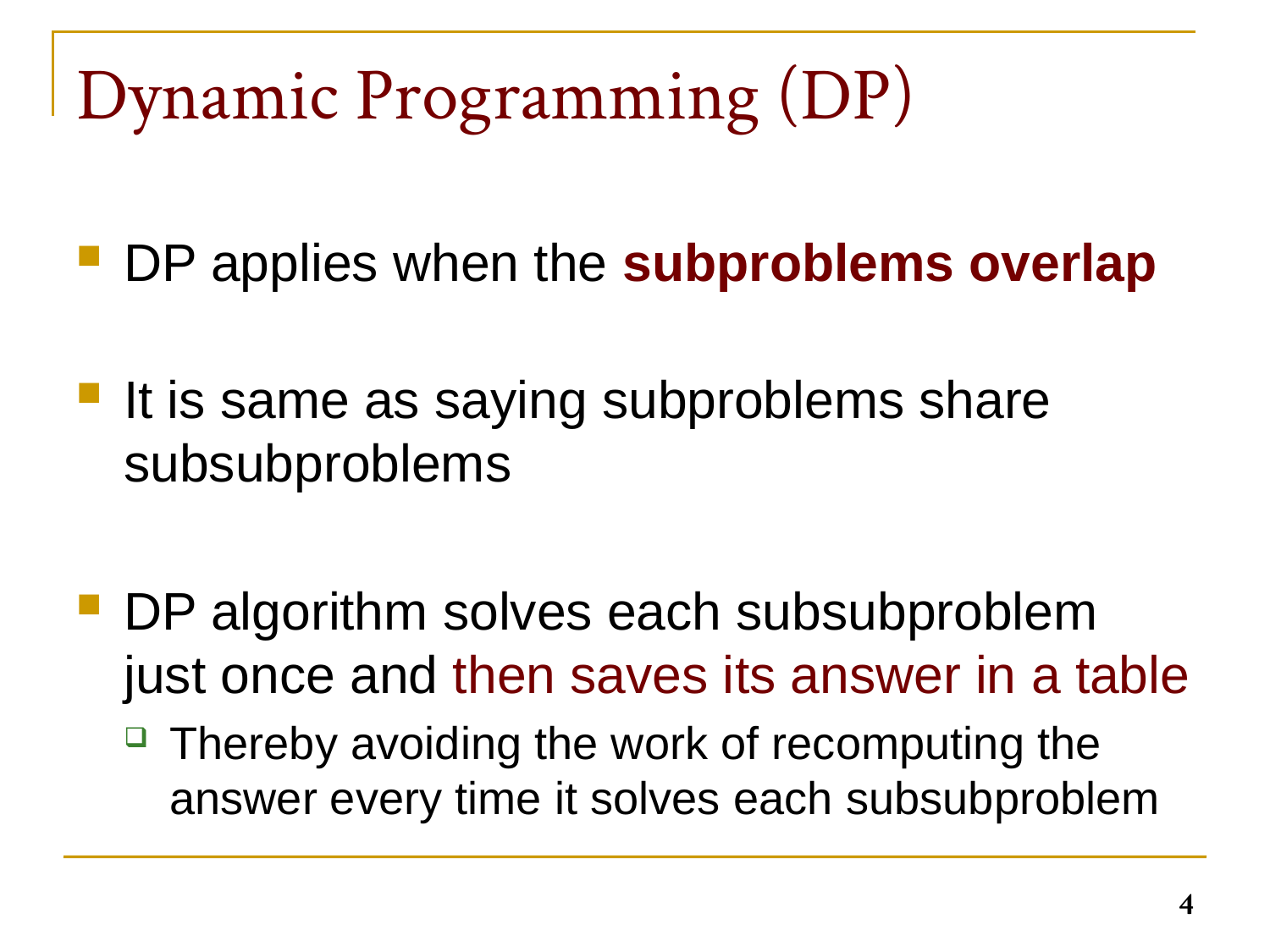

# Dynamic Programming (DP)
DP applies when the subproblems overlap
It is same as saying subproblems share subsubproblems

DP algorithm solves each subsubproblem just once and then saves its answer in a table
Thereby avoiding the work of recomputing the answer every time it solves each subsubproblem
4